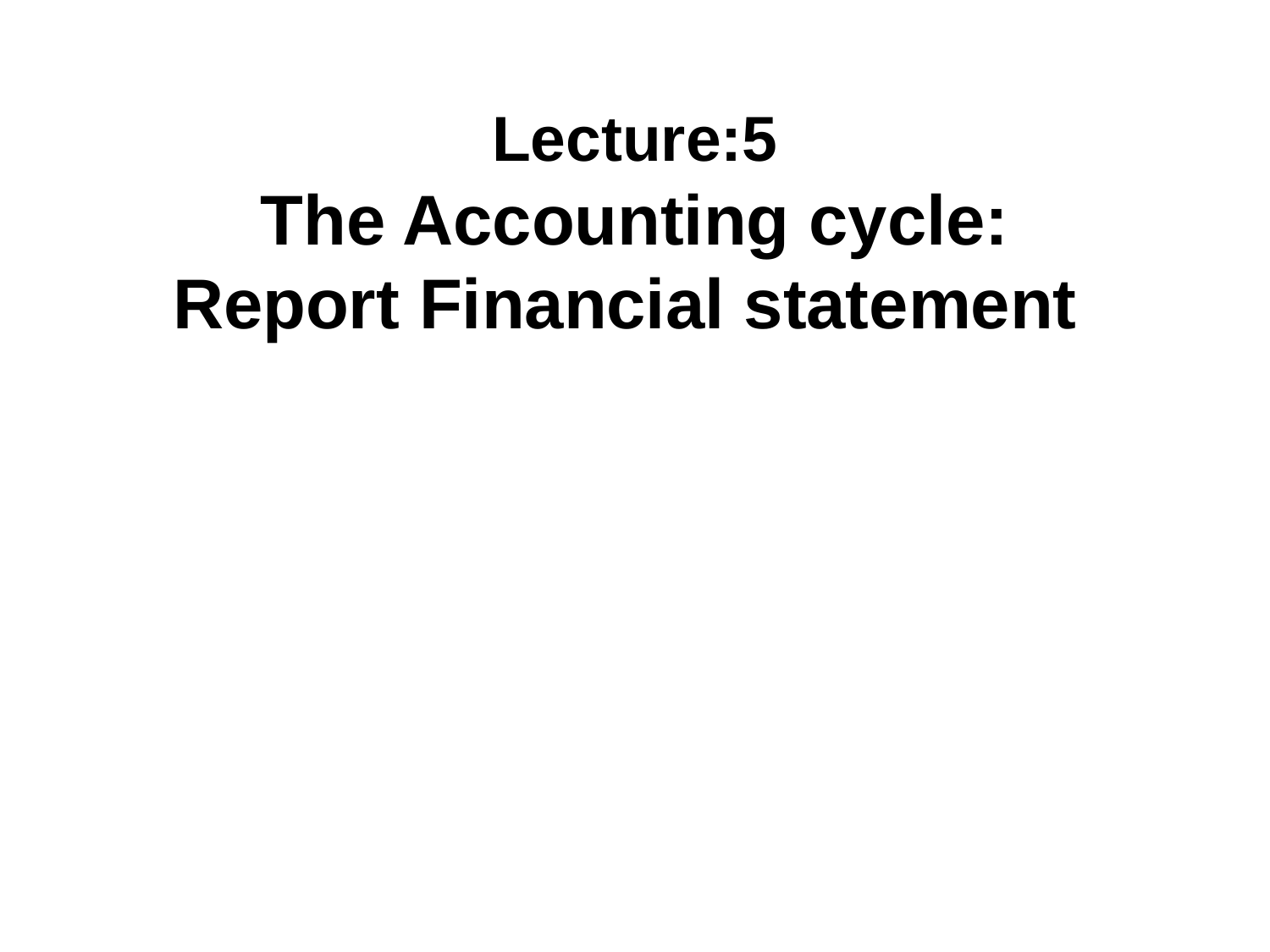

# Lecture:5 The Accounting cycle: Report Financial statement